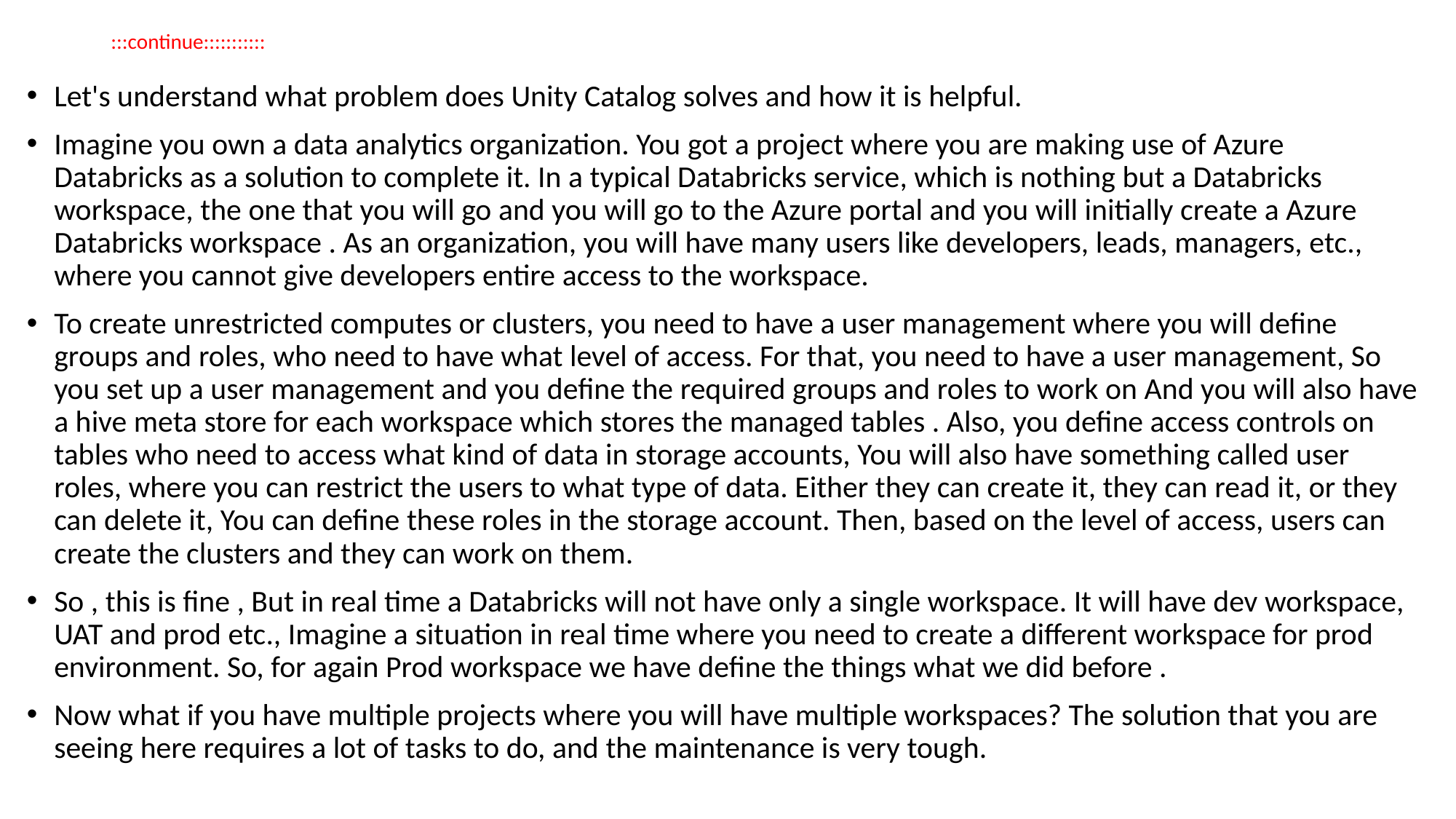

# :::continue:::::::::::
Let's understand what problem does Unity Catalog solves and how it is helpful.
Imagine you own a data analytics organization. You got a project where you are making use of Azure Databricks as a solution to complete it. In a typical Databricks service, which is nothing but a Databricks workspace, the one that you will go and you will go to the Azure portal and you will initially create a Azure Databricks workspace . As an organization, you will have many users like developers, leads, managers, etc., where you cannot give developers entire access to the workspace.
To create unrestricted computes or clusters, you need to have a user management where you will define groups and roles, who need to have what level of access. For that, you need to have a user management, So you set up a user management and you define the required groups and roles to work on And you will also have a hive meta store for each workspace which stores the managed tables . Also, you define access controls on tables who need to access what kind of data in storage accounts, You will also have something called user roles, where you can restrict the users to what type of data. Either they can create it, they can read it, or they can delete it, You can define these roles in the storage account. Then, based on the level of access, users can create the clusters and they can work on them.
So , this is fine , But in real time a Databricks will not have only a single workspace. It will have dev workspace, UAT and prod etc., Imagine a situation in real time where you need to create a different workspace for prod environment. So, for again Prod workspace we have define the things what we did before .
Now what if you have multiple projects where you will have multiple workspaces? The solution that you are seeing here requires a lot of tasks to do, and the maintenance is very tough.